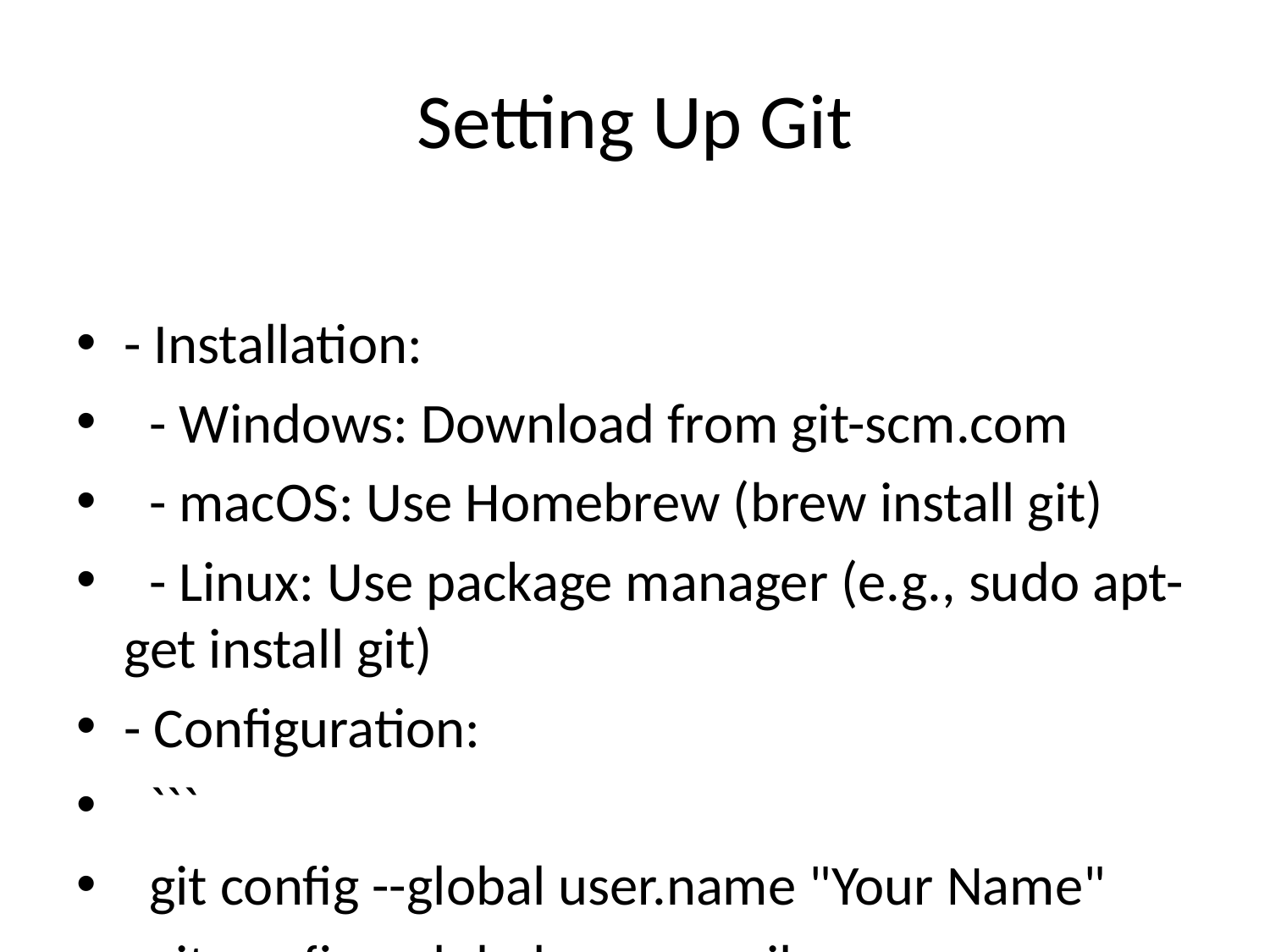

# Setting Up Git

- Installation:
  - Windows: Download from git-scm.com
  - macOS: Use Homebrew (brew install git)
  - Linux: Use package manager (e.g., sudo apt-get install git)
- Configuration:
  ```
  git config --global user.name "Your Name"
  git config --global user.email "youremail@example.com"
  ```